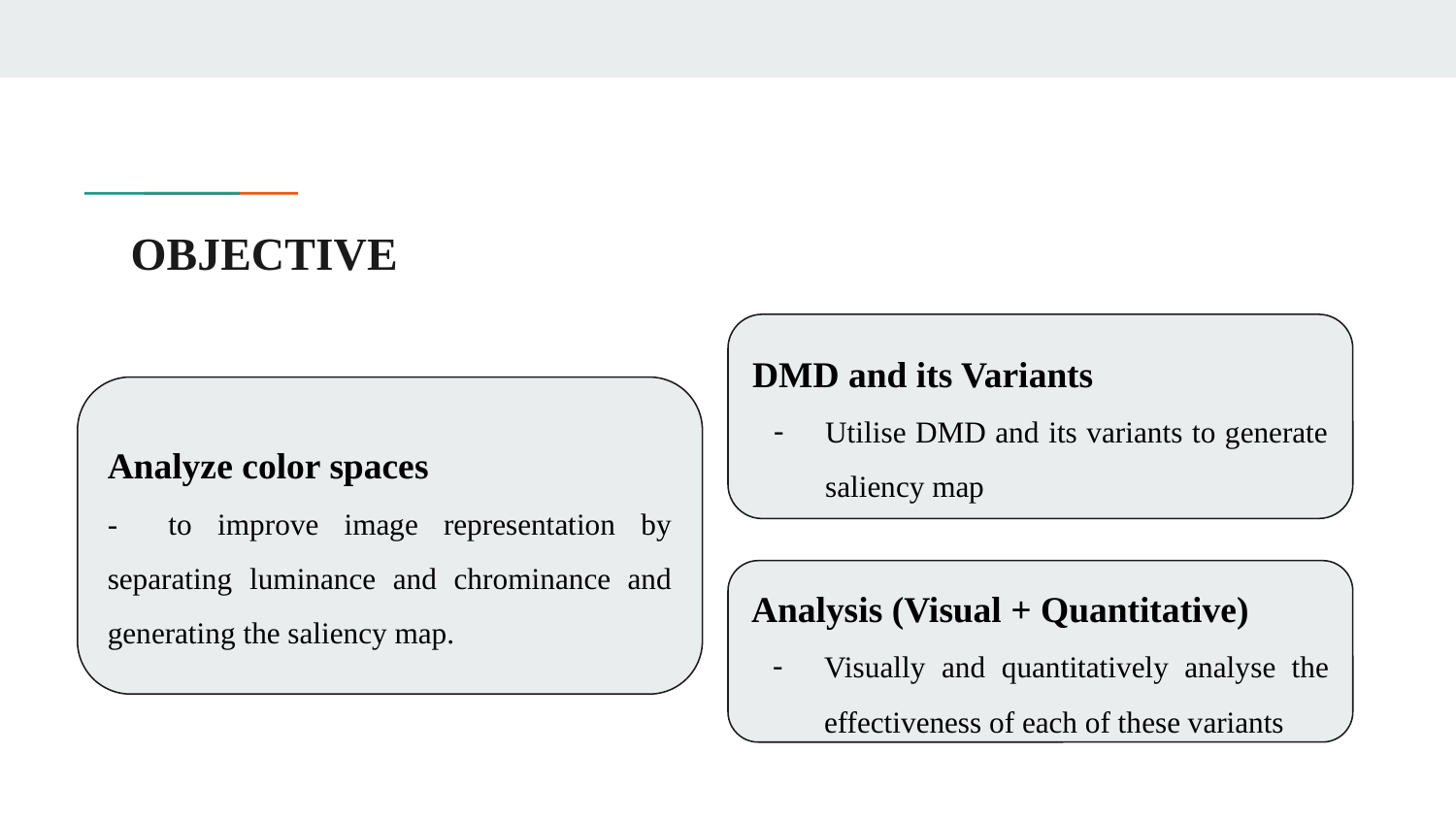

# OBJECTIVE
DMD and its Variants
Utilise DMD and its variants to generate saliency map
Analyze color spaces
-  to improve image representation by separating luminance and chrominance and generating the saliency map.
Analysis (Visual + Quantitative)
Visually and quantitatively analyse the effectiveness of each of these variants